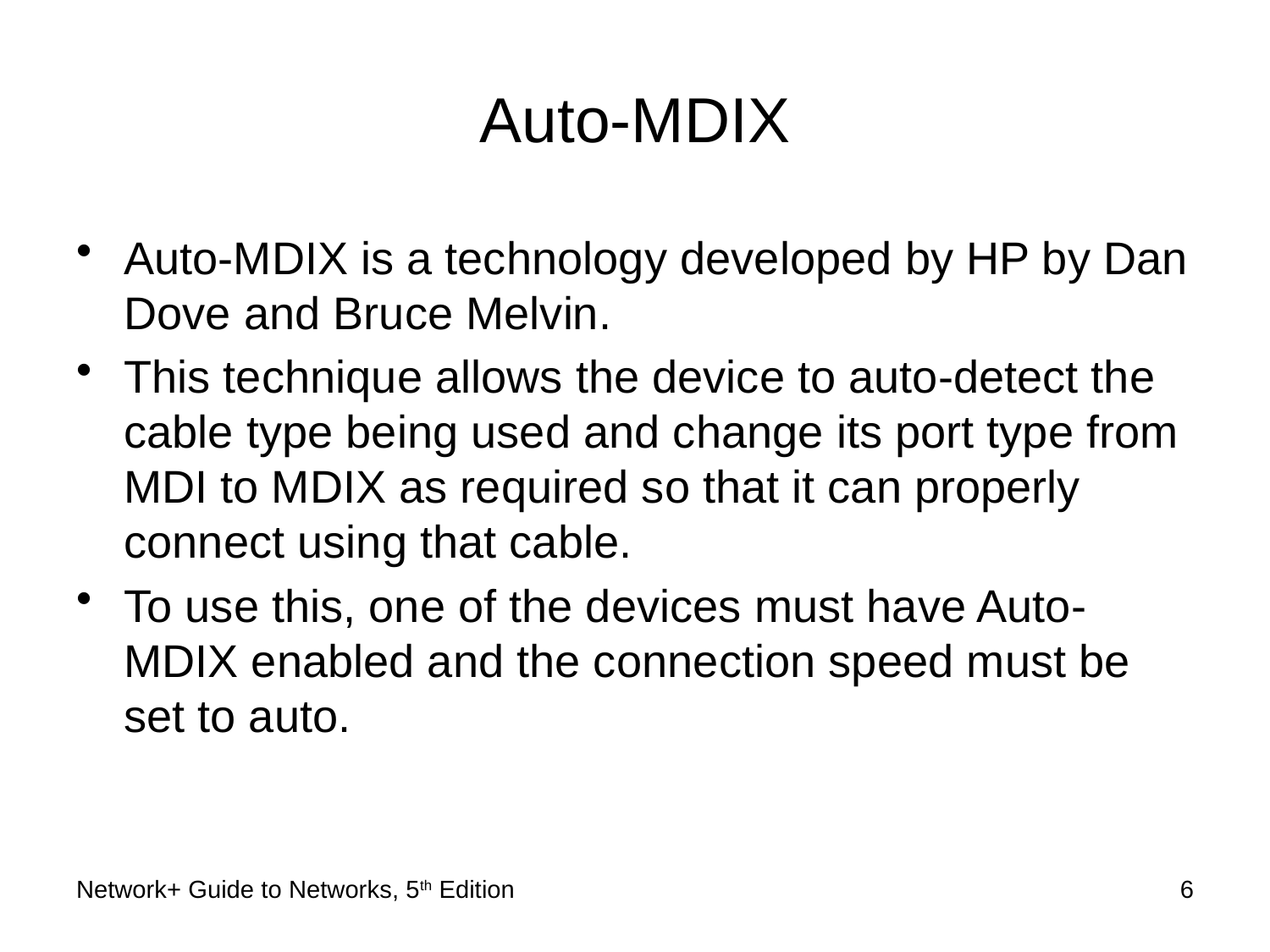

# Auto-MDIX
Auto-MDIX is a technology developed by HP by Dan Dove and Bruce Melvin.
This technique allows the device to auto-detect the cable type being used and change its port type from MDI to MDIX as required so that it can properly connect using that cable.
To use this, one of the devices must have Auto-MDIX enabled and the connection speed must be set to auto.
Network+ Guide to Networks, 5th Edition
6